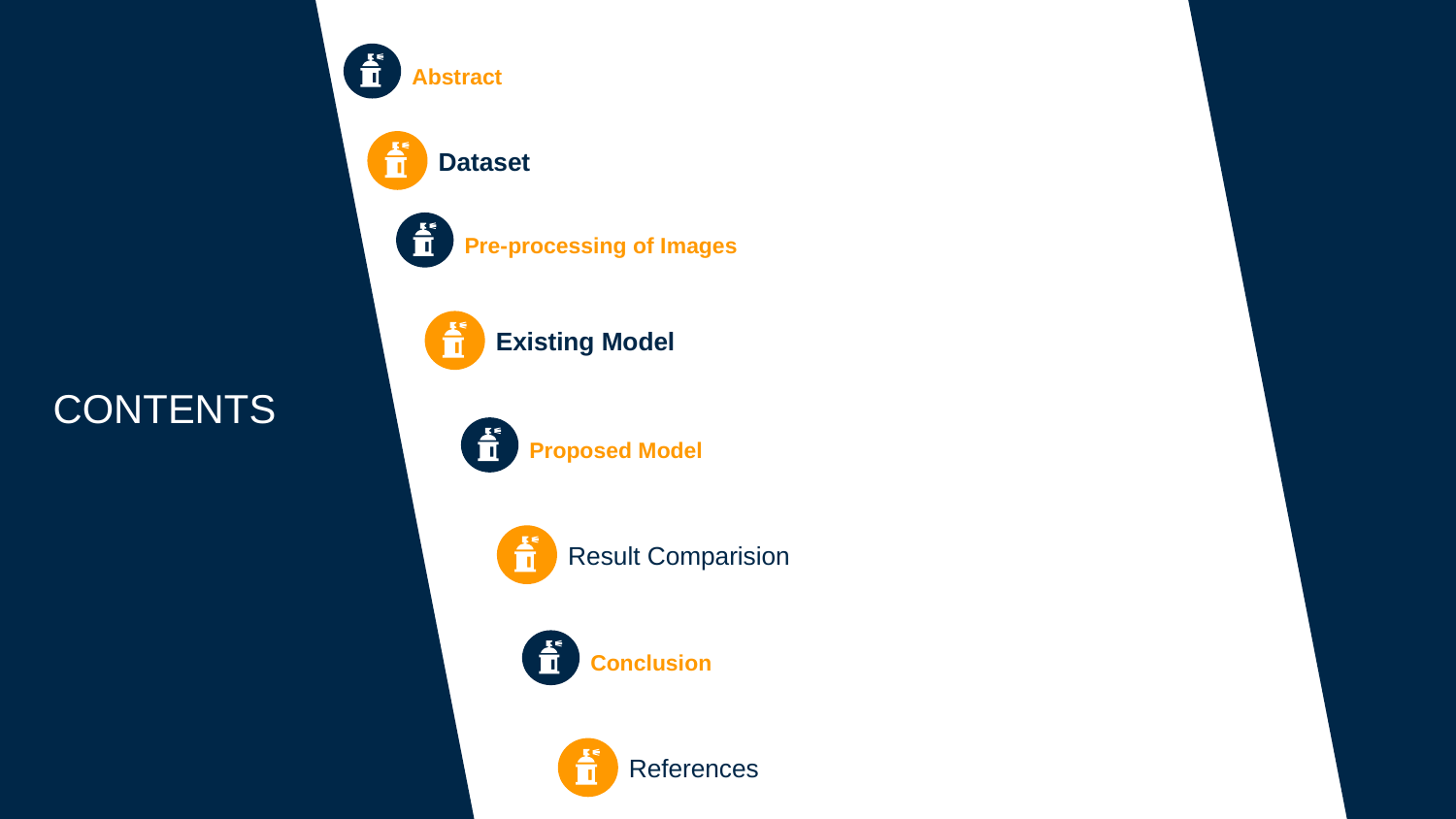

Abstract

Dataset

Pre-processing of Images

Existing Model
CONTENTS

Proposed Model

Result Comparision

Conclusion

References